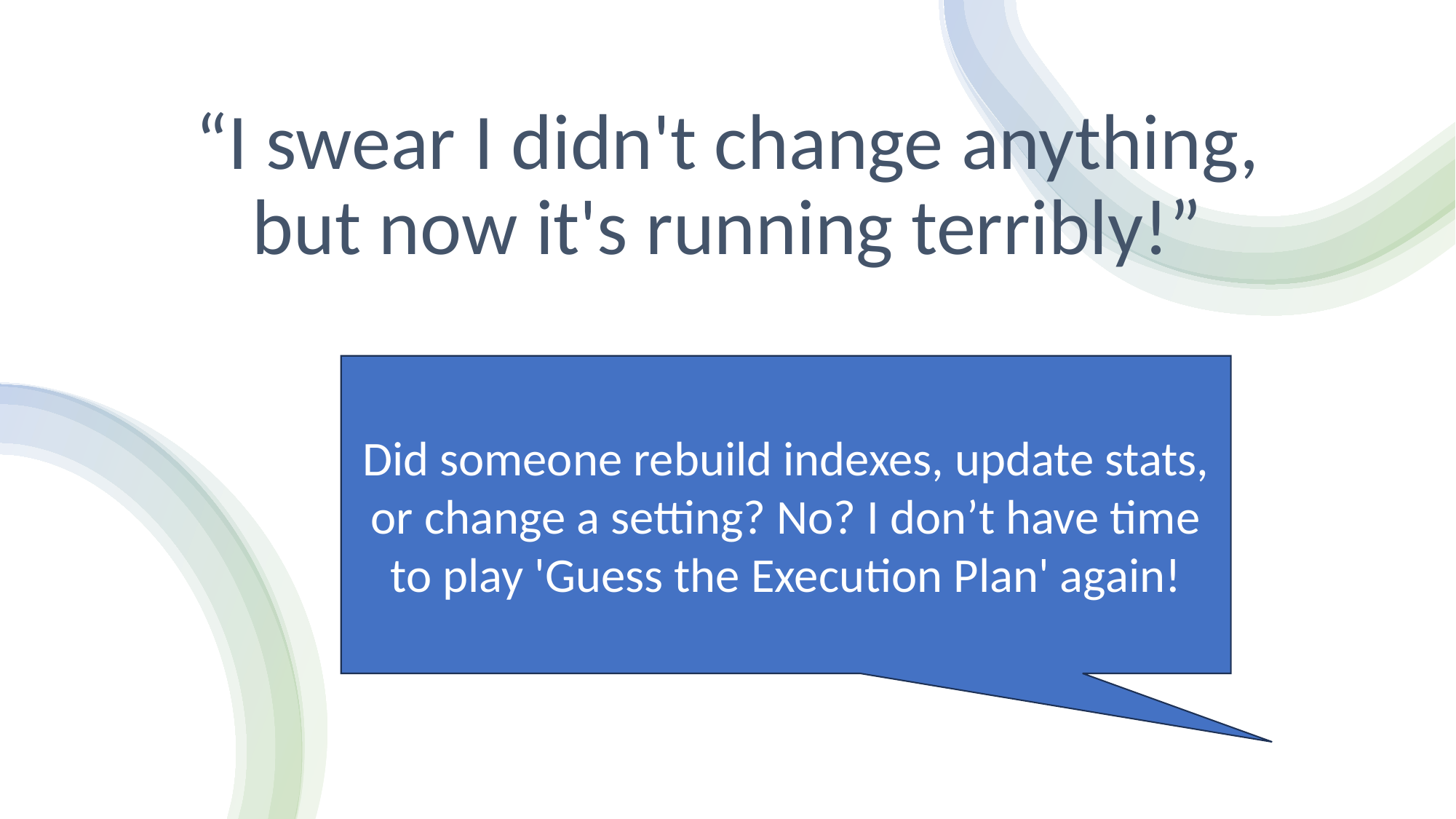

“I swear I didn't change anything, but now it's running terribly!”
Did someone rebuild indexes, update stats, or change a setting? No? I don’t have time to play 'Guess the Execution Plan' again!